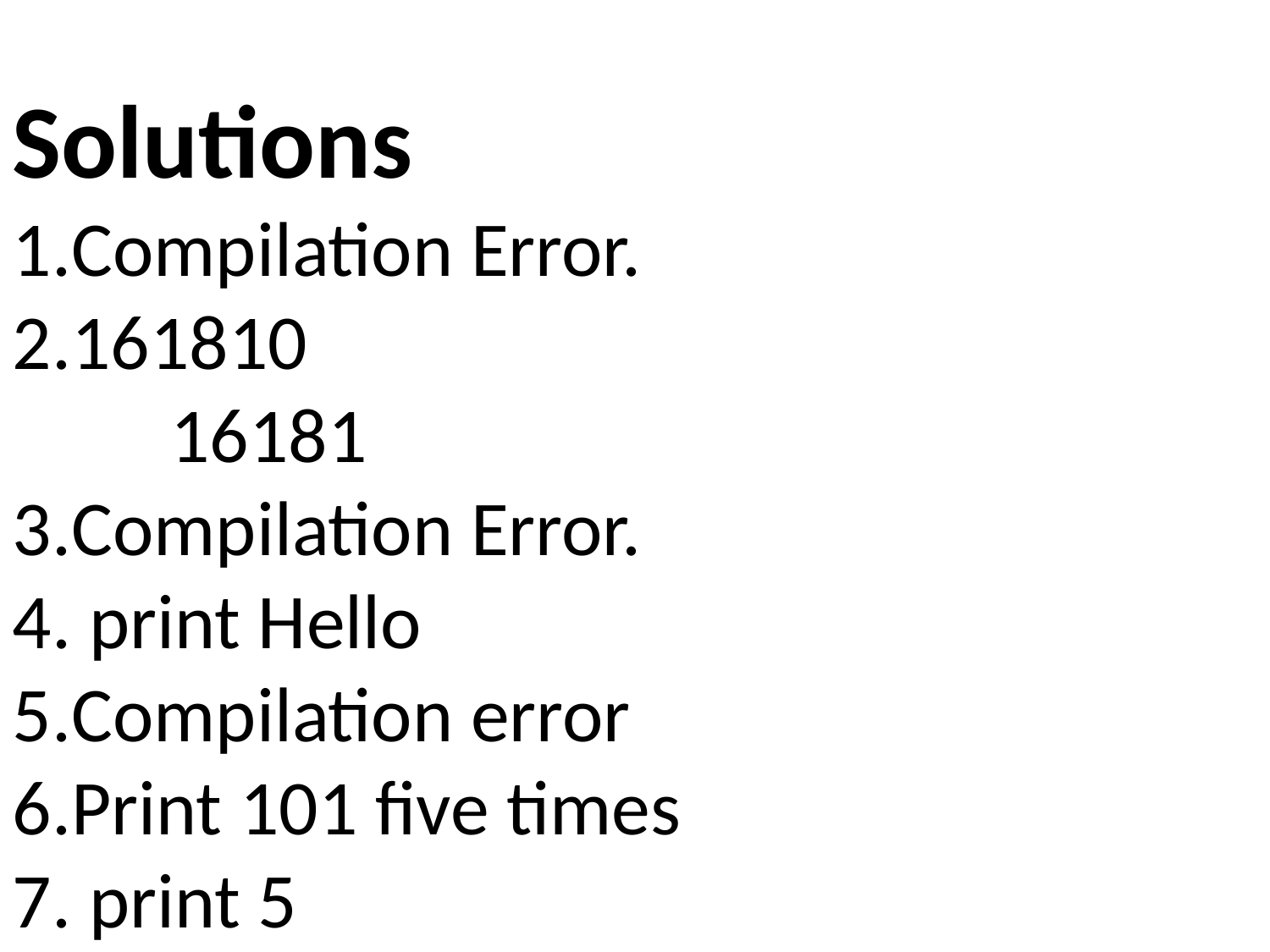

Solutions
Compilation Error.
161810
         16181
Compilation Error.
 print Hello
Compilation error
Print 101 five times
 print 5
Print  0 twice
Print  130  30
Print 4
Object dc1 and Object dc2 have different values
Object dc1 and Object dc2 have different values
Print 98
See C is Sea printed once while Java  is sea Is printed twice
Java Here is printed one time only
         Java Programmer Is printed twice
         C programmer Is printed twice.

12/1/13
18
CS/IS F301